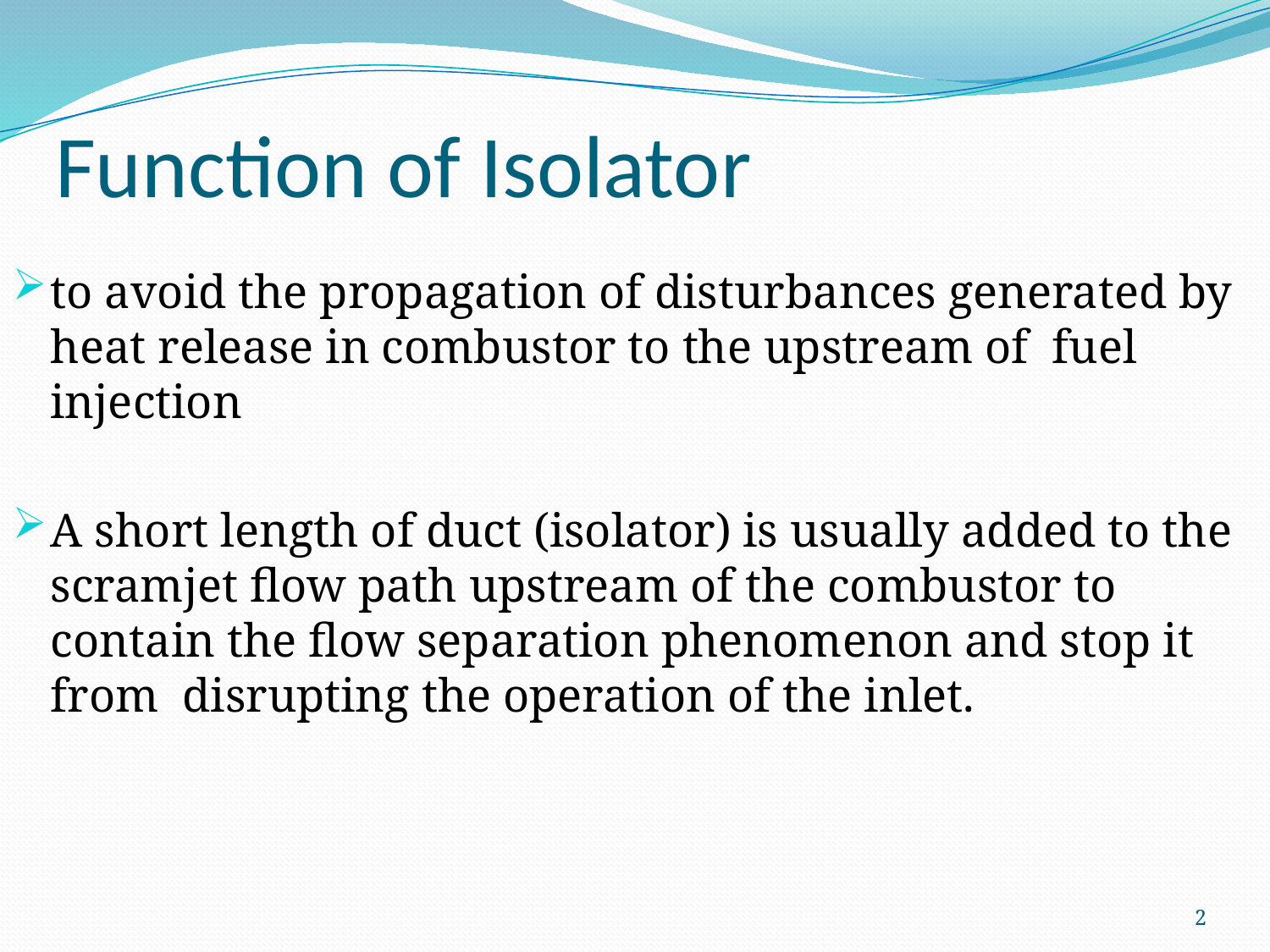

# Function of Isolator
to avoid the propagation of disturbances generated by heat release in combustor to the upstream of  fuel injection

A short length of duct (isolator) is usually added to the scramjet flow path upstream of the combustor to contain the flow separation phenomenon and stop it from  disrupting the operation of the inlet.

2